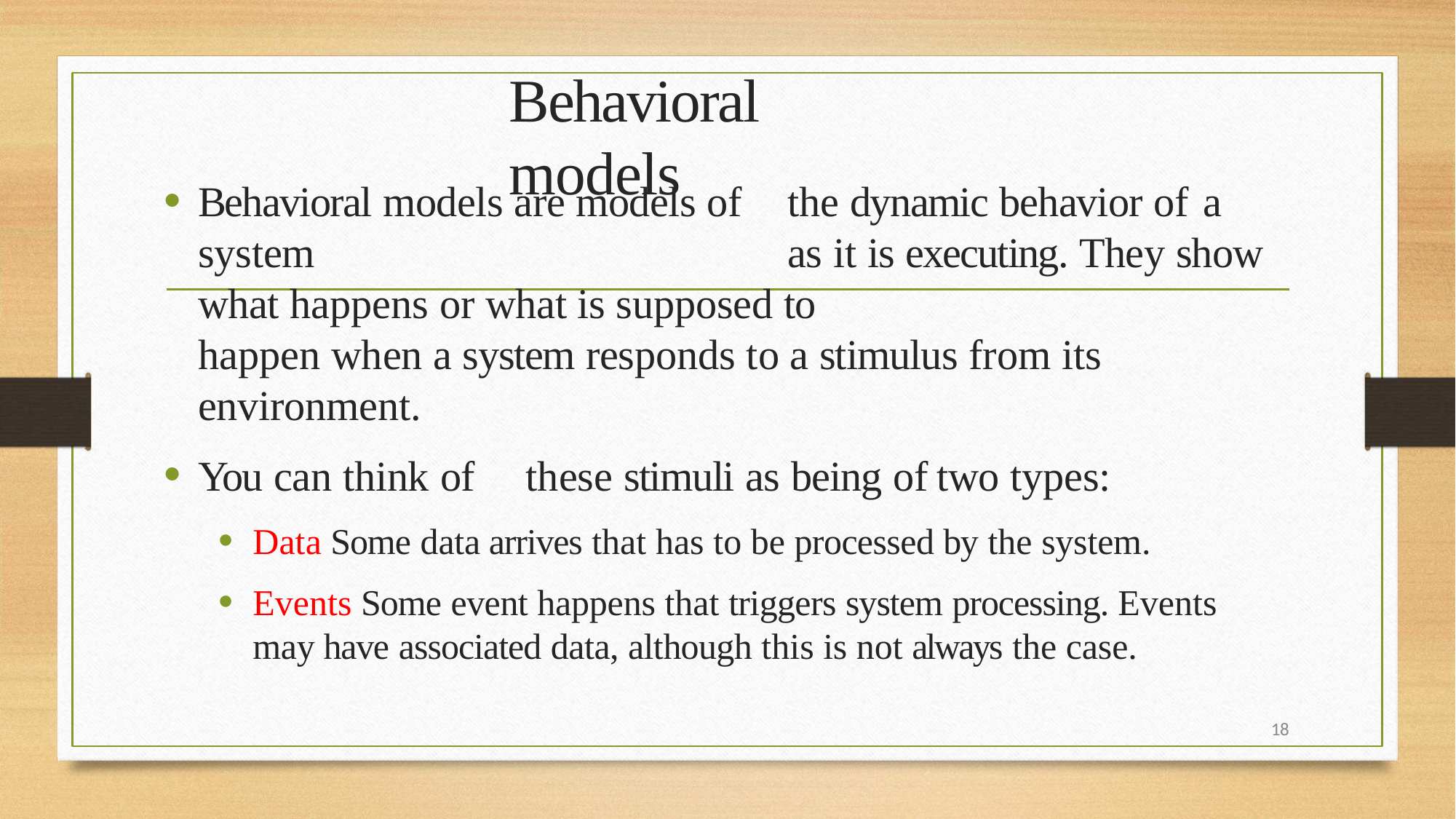

# Behavioral models
Behavioral models are models of	the dynamic behavior of	a system 	as it is executing. They show what happens or what is supposed to 	happen when a system responds to a stimulus from its environment.
You can think of	these stimuli as being of	two types:
Data Some data arrives that has to be processed by the system.
Events Some event happens that triggers system processing. Events may have associated data, although this is not always the case.

18